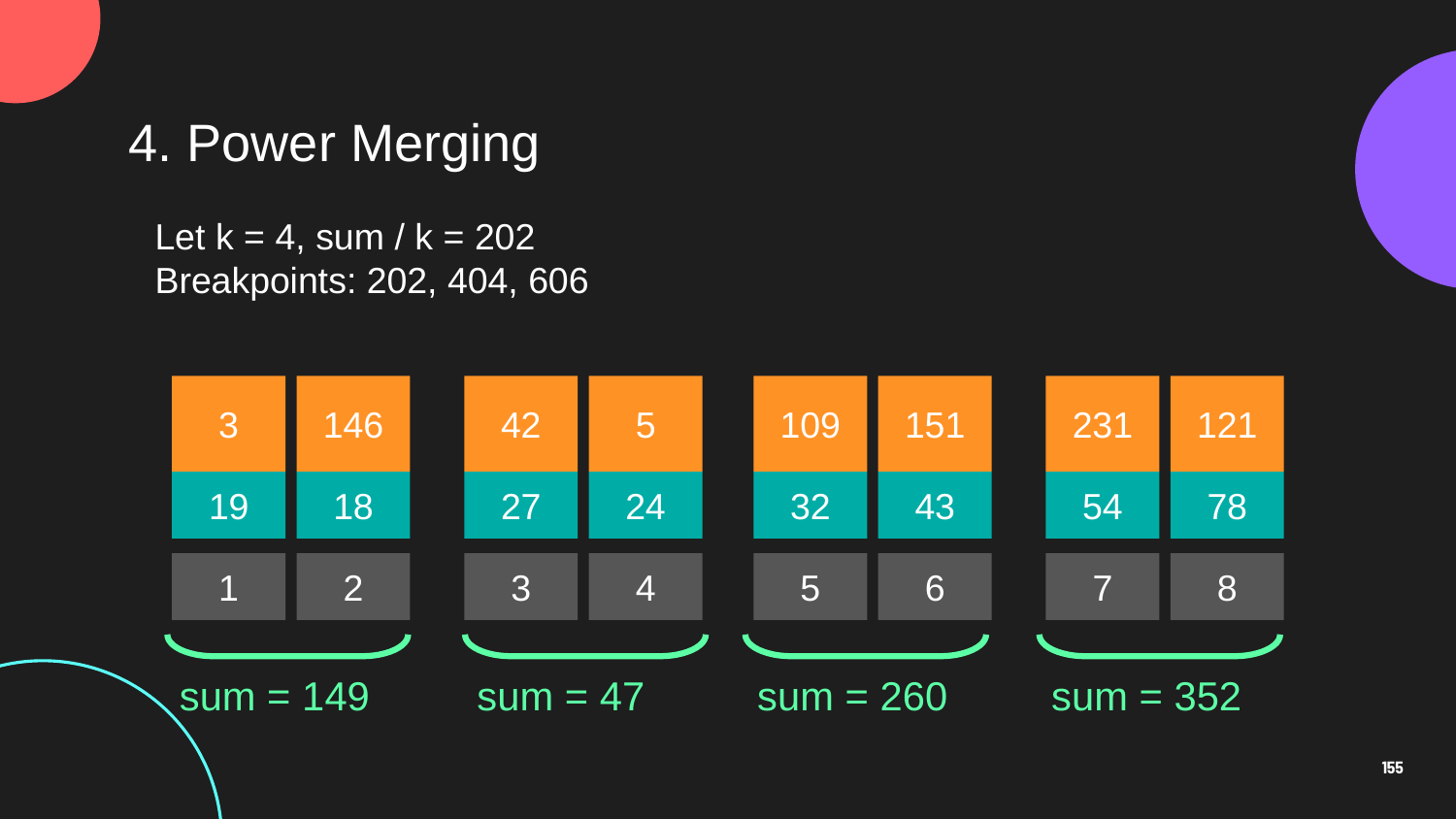

4. Power Merging

Let k = 4, sum / k = 202
Breakpoints: 202, 404, 606
3
146
42
5
109
151
231
121
19
18
27
24
32
43
54
78

1
2
3
4
5
6
7
8
sum = 149
sum = 47
sum = 260
sum = 352
155